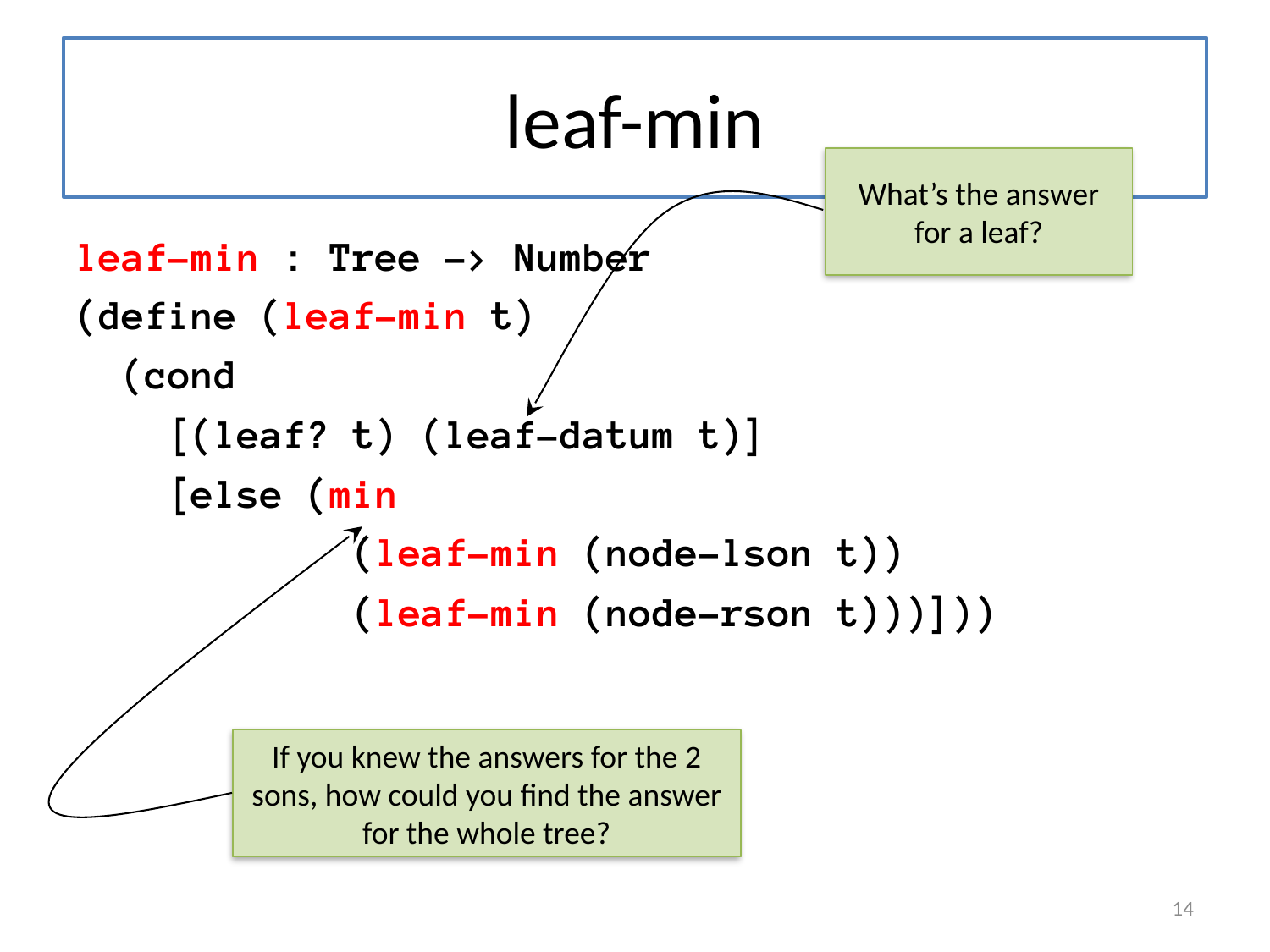

# leaf-min
What’s the answer for a leaf?

leaf-min : Tree -> Number
(define (leaf-min t)
  (cond
    [(leaf? t) (leaf-datum t)]
    [else (min
            (leaf-min (node-lson t))
            (leaf-min (node-rson t)))]))

If you knew the answers for the 2 sons, how could you find the answer for the whole tree?
14